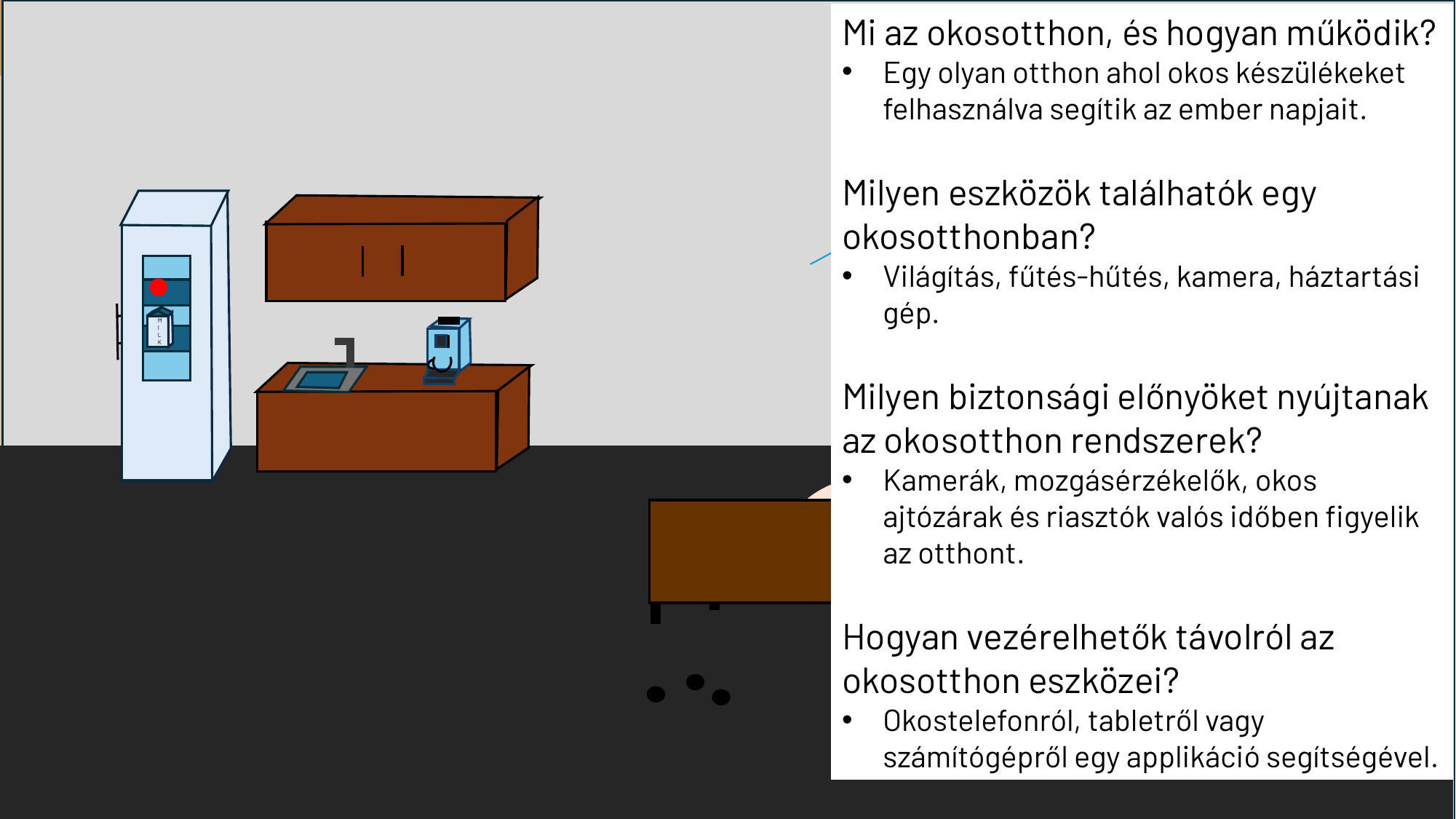

Mi az okosotthon, és hogyan működik?
Egy olyan otthon ahol okos készülékeket felhasználva segítik az ember napjait.

Milyen eszközök találhatók egy okosotthonban?
Világítás, fűtés-hűtés, kamera, háztartási gép.

Milyen biztonsági előnyöket nyújtanak az okosotthon rendszerek?
Kamerák, mozgásérzékelők, okos ajtózárak és riasztók valós időben figyelik az otthont.

Hogyan vezérelhetők távolról az okosotthon eszközei?
Okostelefonról, tabletről vagy számítógépről egy applikáció segítségével.

1

MILK